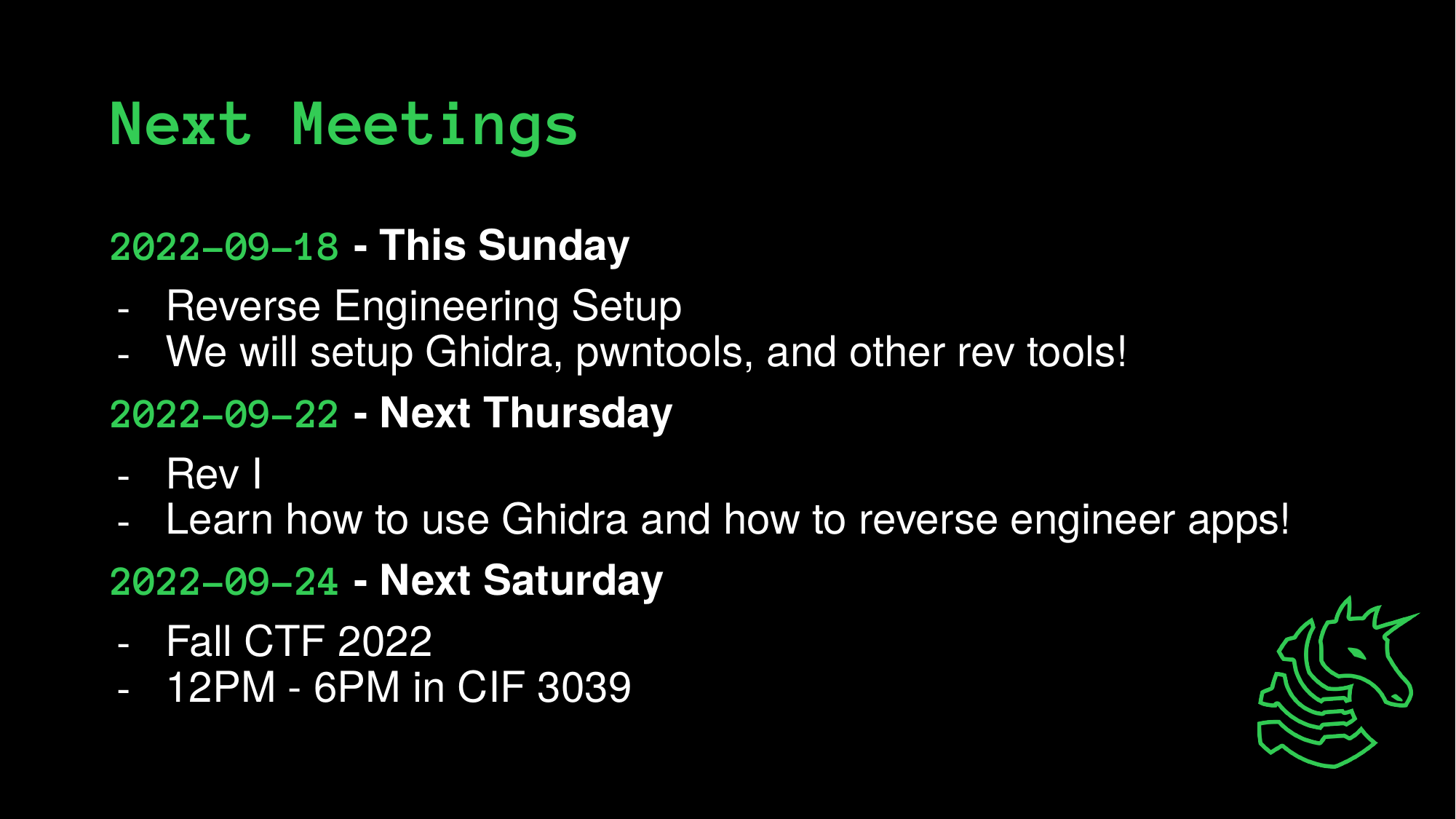

# Next Meetings
2022-09-18 - This Sunday
Reverse Engineering Setup
We will setup Ghidra, pwntools, and other rev tools!
2022-09-22 - Next Thursday
Rev I
Learn how to use Ghidra and how to reverse engineer apps!
2022-09-24 - Next Saturday
Fall CTF 2022
12PM - 6PM in CIF 3039